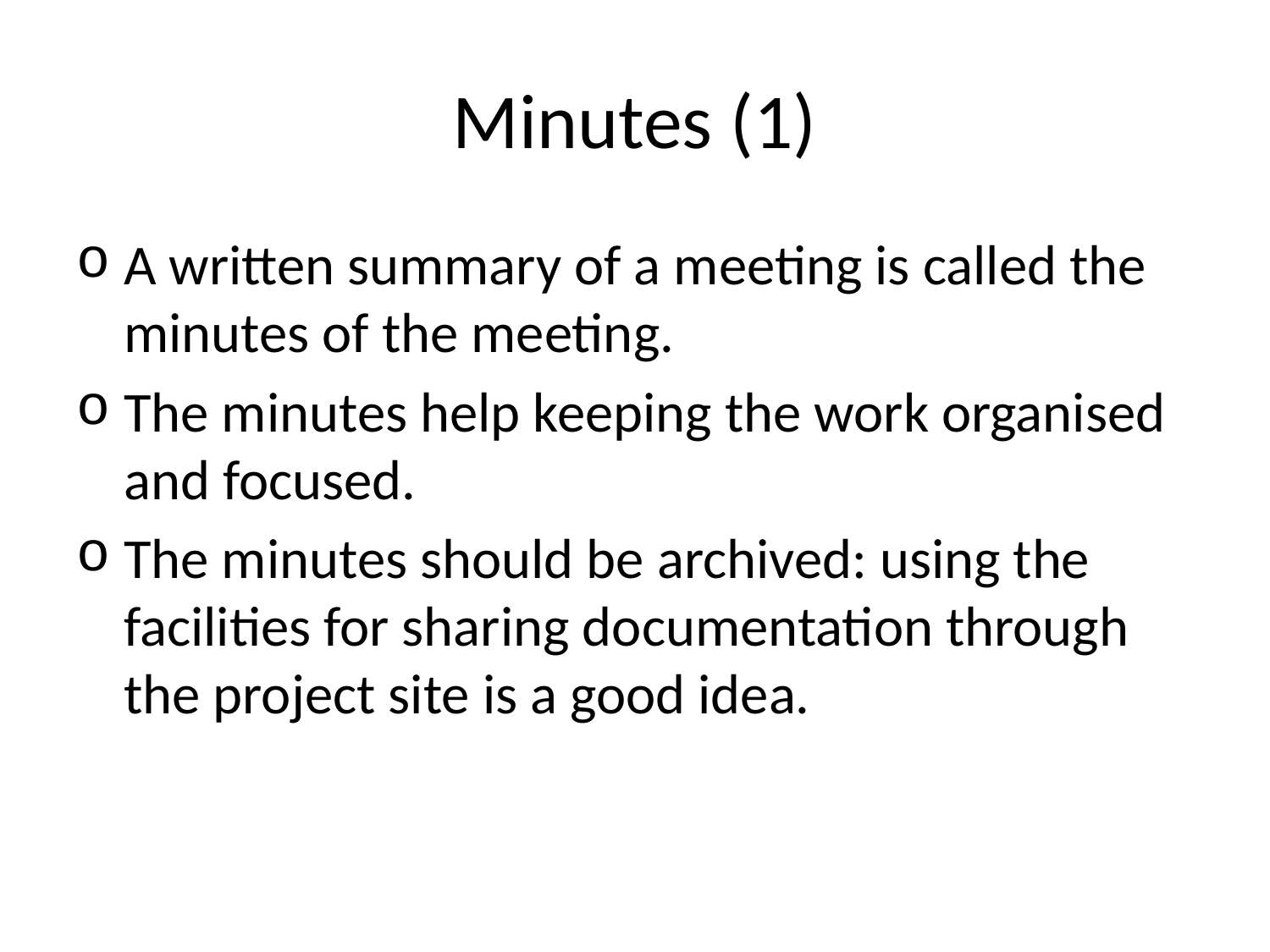

# Minutes (1)
A written summary of a meeting is called the minutes of the meeting.
The minutes help keeping the work organised and focused.
The minutes should be archived: using the facilities for sharing documentation through the project site is a good idea.